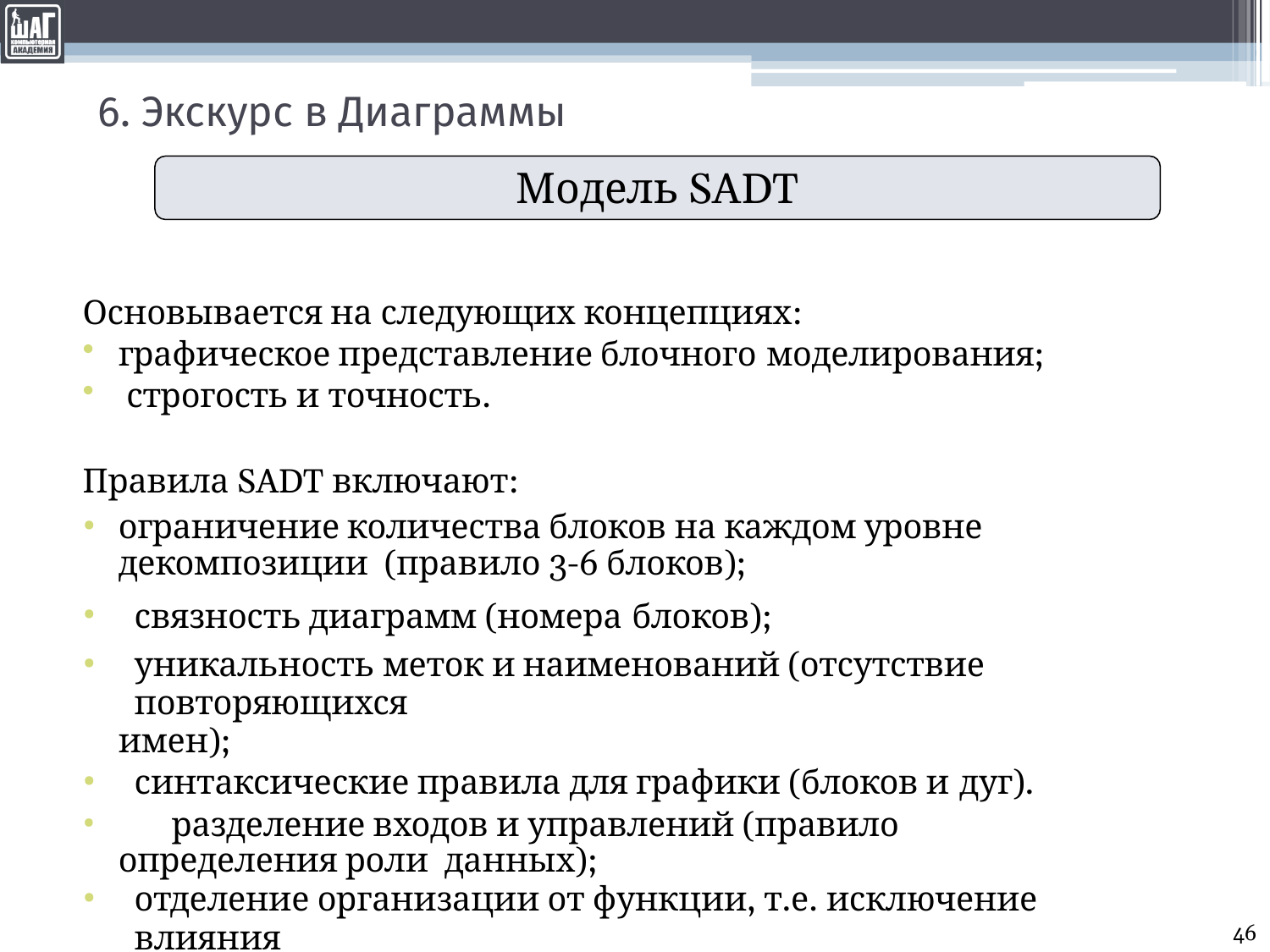

# 6. Экскурс в Диаграммы

Модель SADT

Основывается на следующих концепциях:
графическое представление блочного моделирования;
строгость и точность.

Правила SADT включают:
ограничение количества блоков на каждом уровне декомпозиции  (правило 3-6 блоков);
связность диаграмм (номера блоков);
уникальность меток и наименований (отсутствие повторяющихся
имен);
синтаксические правила для графики (блоков и дуг).
	разделение входов и управлений (правило определения роли  данных);
отделение организации от функции, т.е. исключение влияния
организационной структуры на функциональную модель.
46